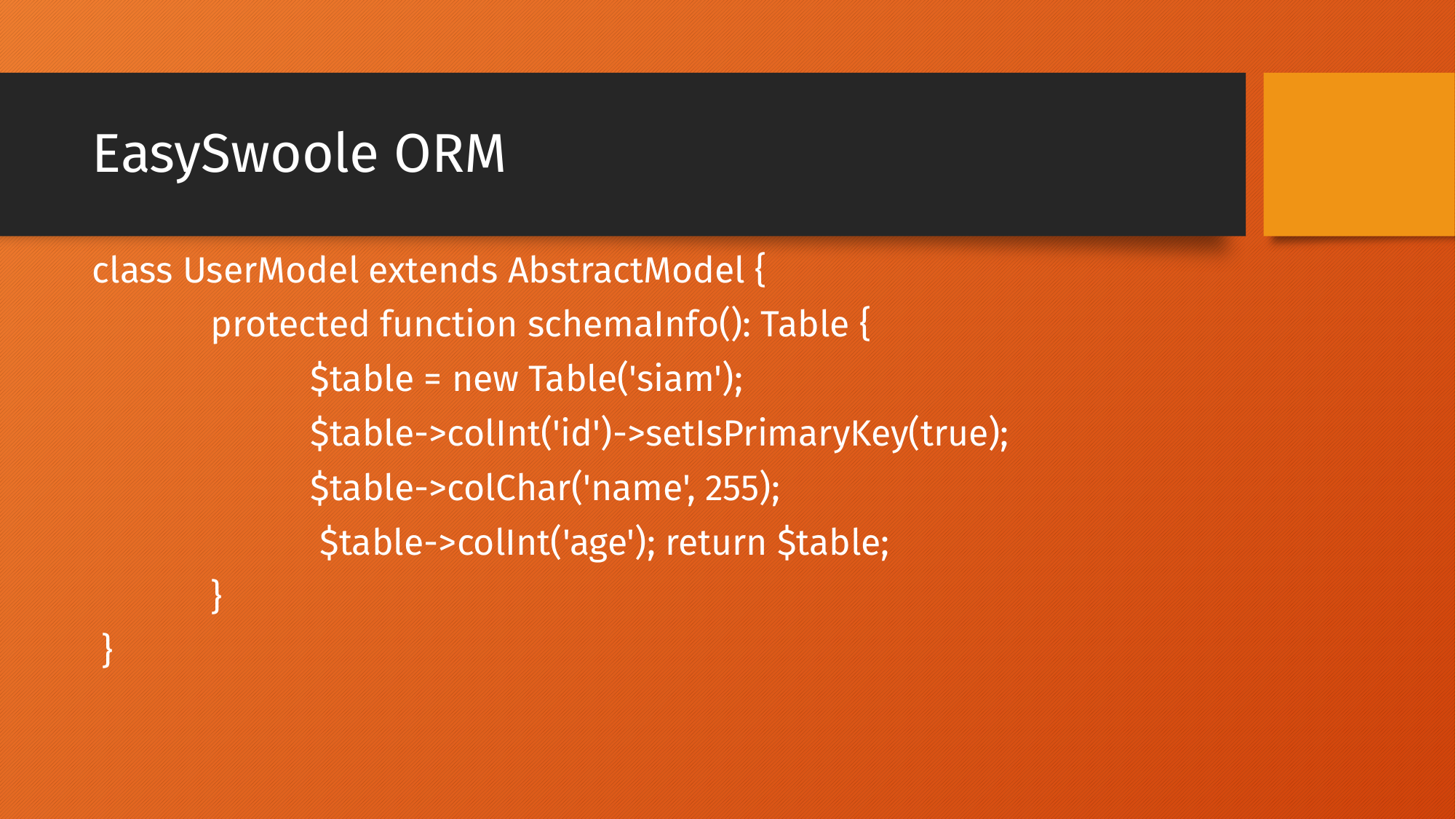

# EasySwoole ORM
class UserModel extends AbstractModel {
	 protected function schemaInfo(): Table {
		$table = new Table('siam');
		$table->colInt('id')->setIsPrimaryKey(true);
		$table->colChar('name', 255);
		 $table->colInt('age'); return $table;
	 }
 }